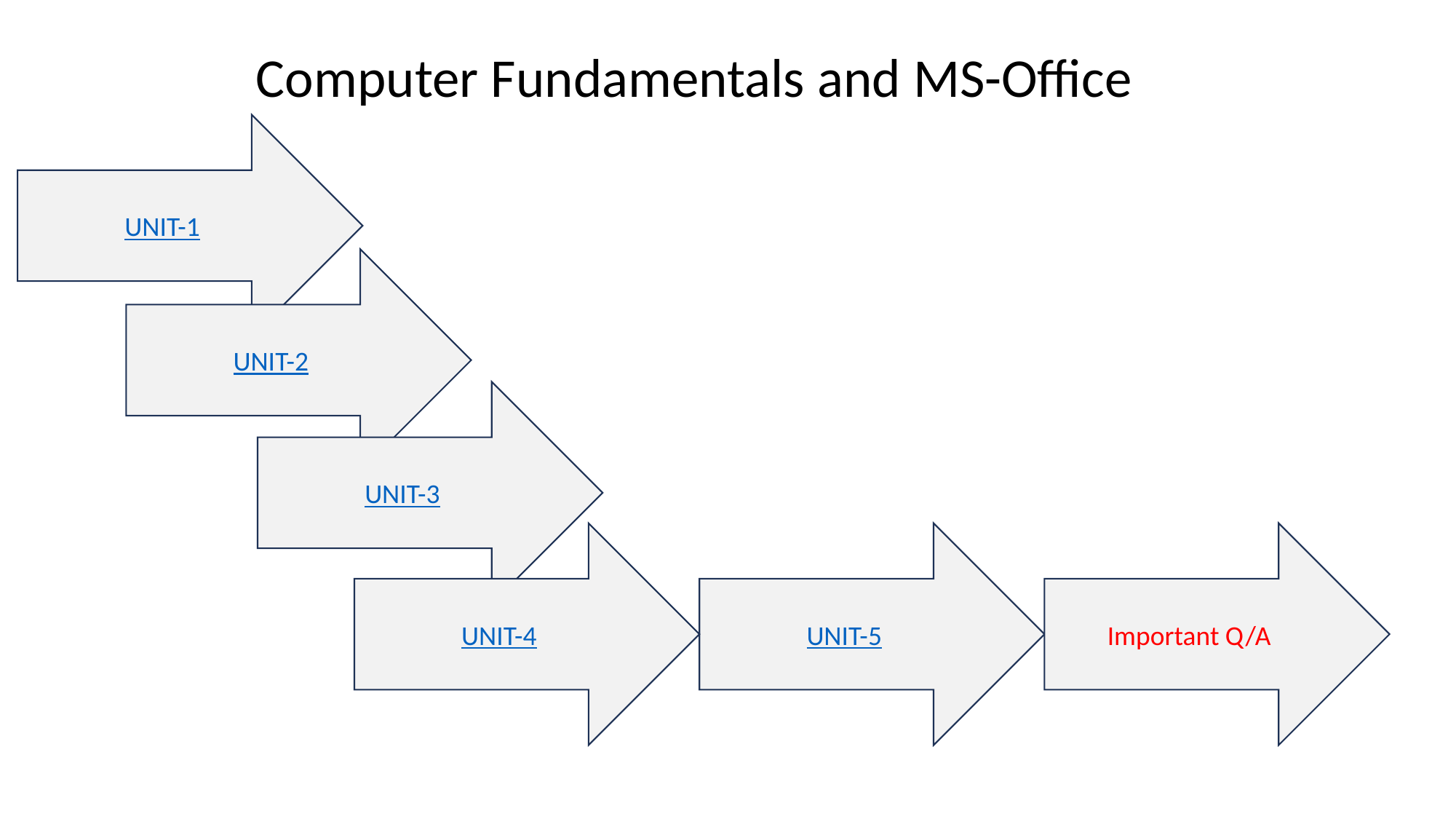

Computer Fundamentals and MS-Office
UNIT-1
UNIT-2
UNIT-3
UNIT-4
UNIT-5
Important Q/A